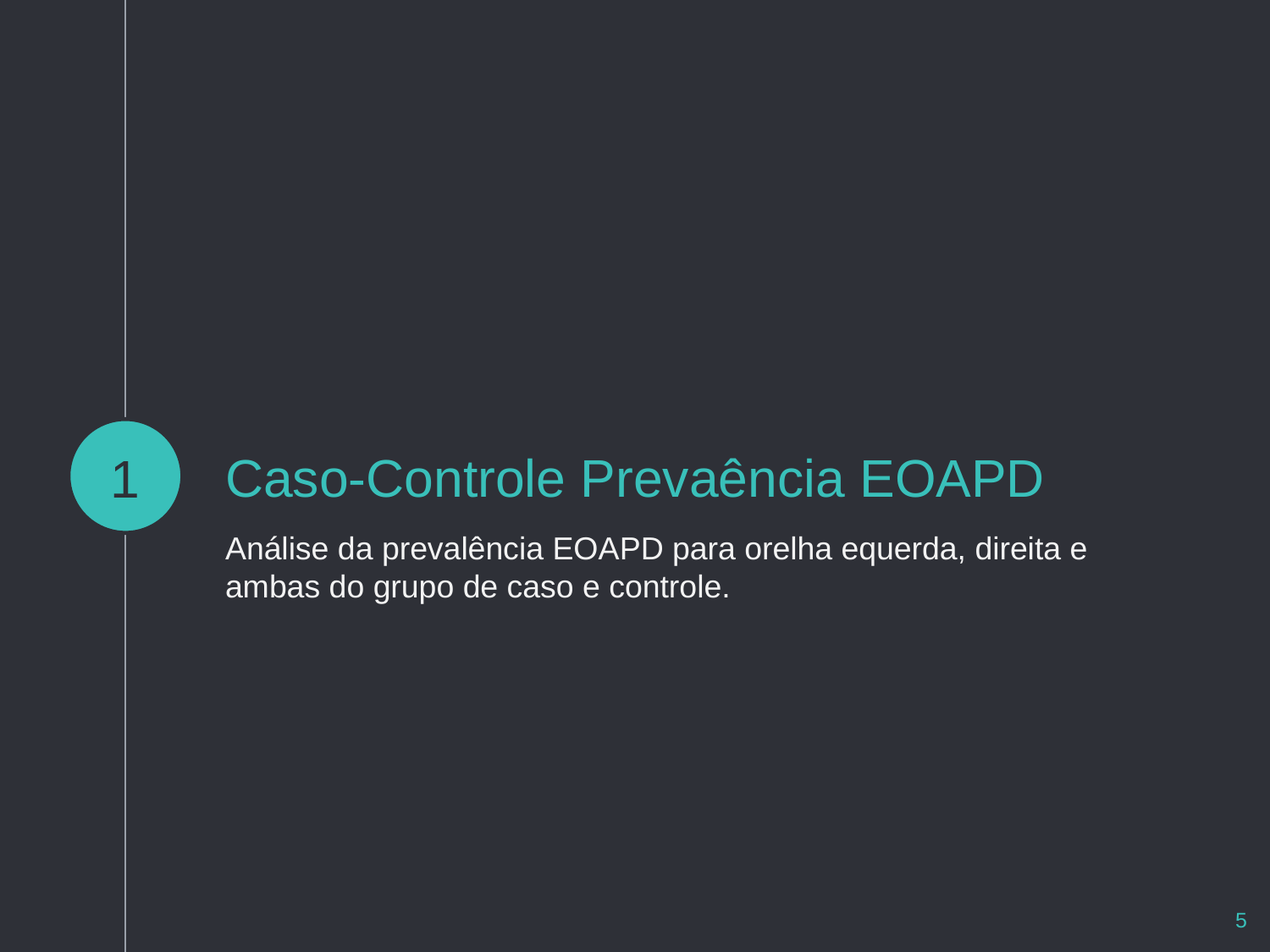

1
# Caso-Controle Prevaência EOAPD
Análise da prevalência EOAPD para orelha equerda, direita e ambas do grupo de caso e controle.
5